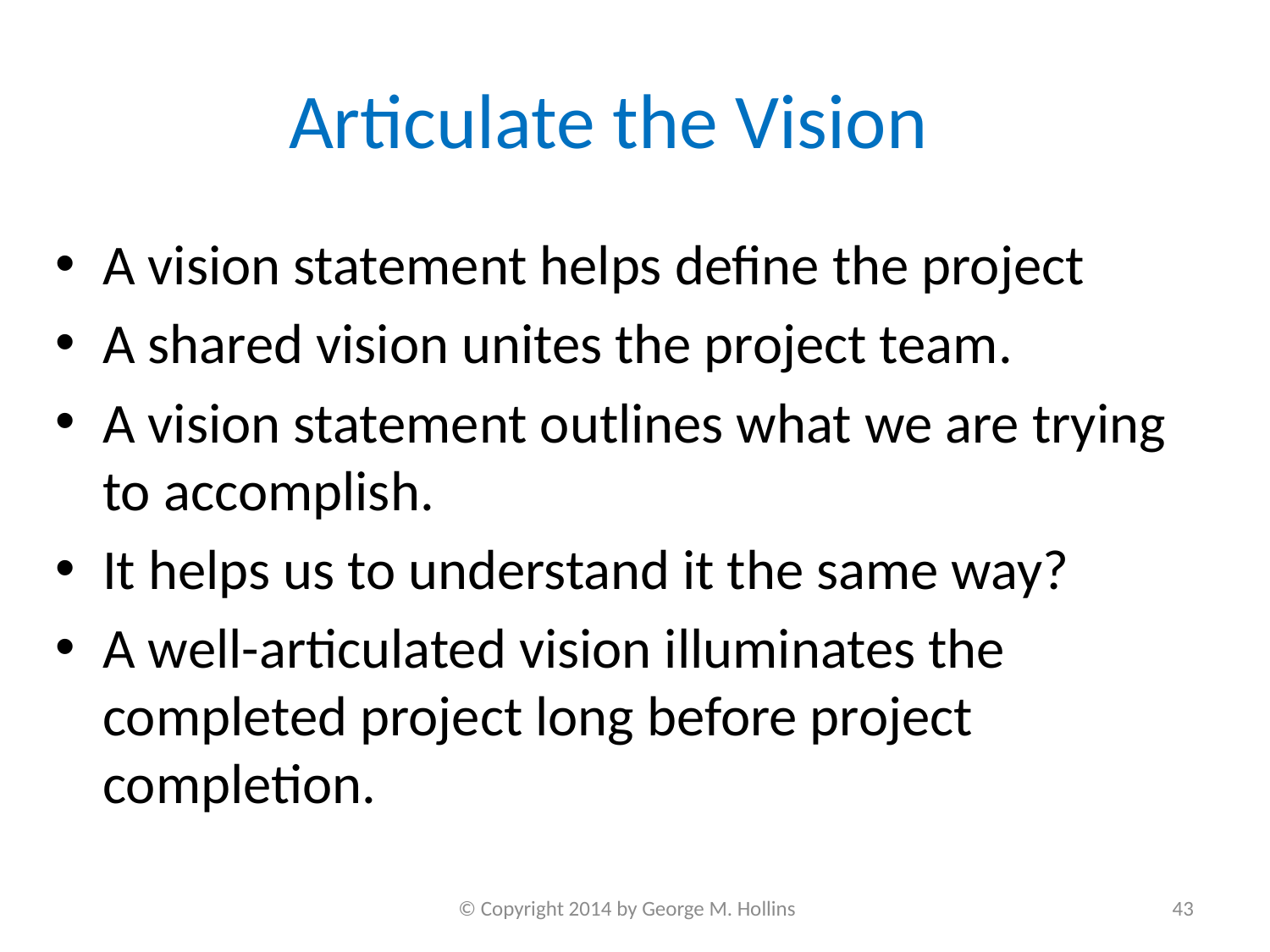

# Articulate the Vision
A vision statement helps define the project
A shared vision unites the project team.
A vision statement outlines what we are trying to accomplish.
It helps us to understand it the same way?
A well-articulated vision illuminates the completed project long before project completion.
© Copyright 2014 by George M. Hollins
43